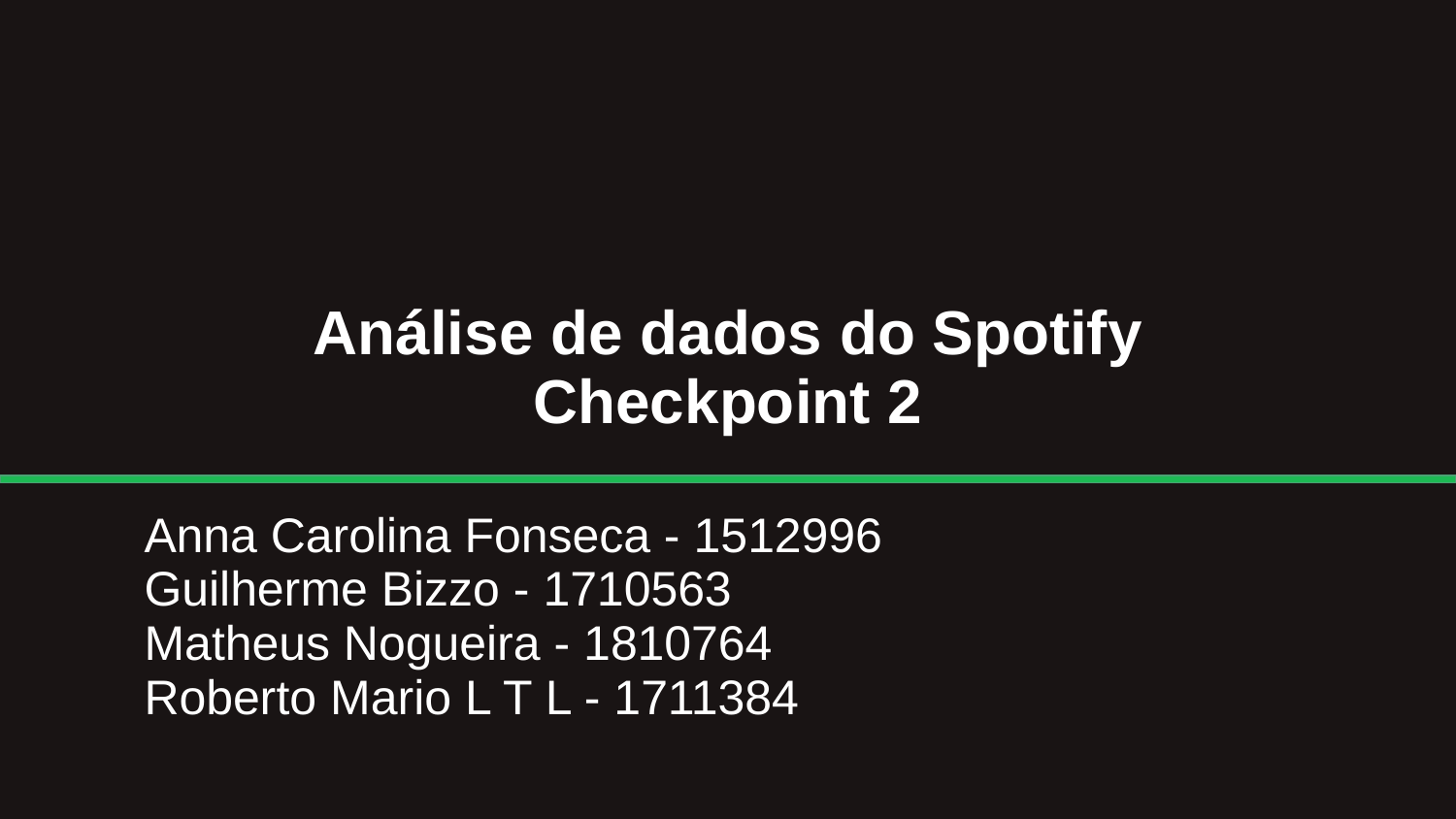

# Análise de dados do Spotify
Checkpoint 2

Anna Carolina Fonseca - 1512996
Guilherme Bizzo - 1710563
Matheus Nogueira - 1810764
Roberto Mario L T L - 1711384